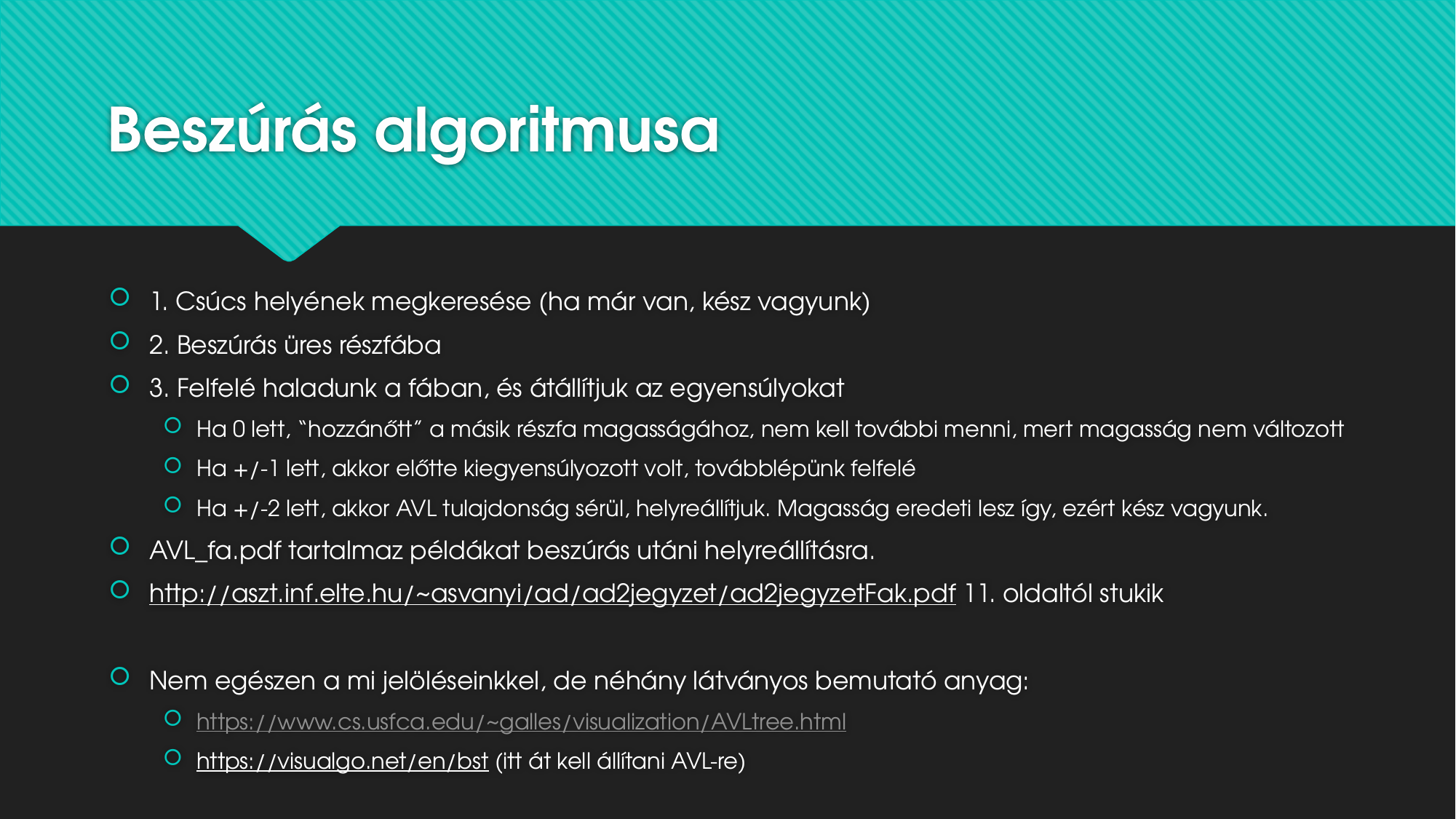

# Beszúrás algoritmusa
1. Csúcs helyének megkeresése (ha már van, kész vagyunk)
2. Beszúrás üres részfába
3. Felfelé haladunk a fában, és átállítjuk az egyensúlyokat
Ha 0 lett, “hozzánőtt” a másik részfa magasságához, nem kell további menni, mert magasság nem változott
Ha +/-1 lett, akkor előtte kiegyensúlyozott volt, továbblépünk felfelé
Ha +/-2 lett, akkor AVL tulajdonság sérül, helyreállítjuk. Magasság eredeti lesz így, ezért kész vagyunk.
AVL_fa.pdf tartalmaz példákat beszúrás utáni helyreállításra.
http://aszt.inf.elte.hu/~asvanyi/ad/ad2jegyzet/ad2jegyzetFak.pdf 11. oldaltól stukik

Nem egészen a mi jelöléseinkkel, de néhány látványos bemutató anyag:
https://www.cs.usfca.edu/~galles/visualization/AVLtree.html
https://visualgo.net/en/bst (itt át kell állítani AVL-re)